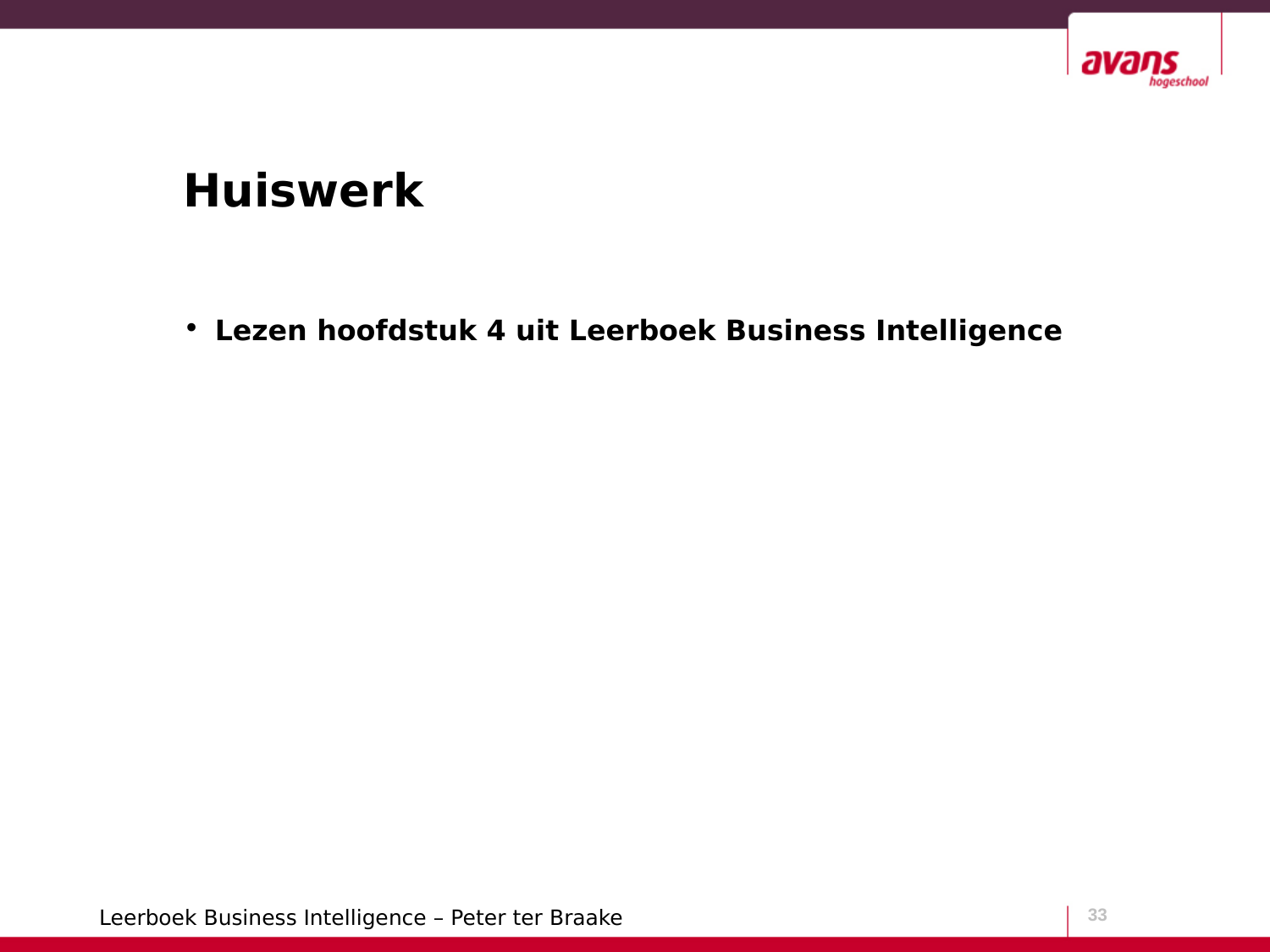

# Huiswerk
Lezen hoofdstuk 4 uit Leerboek Business Intelligence
33